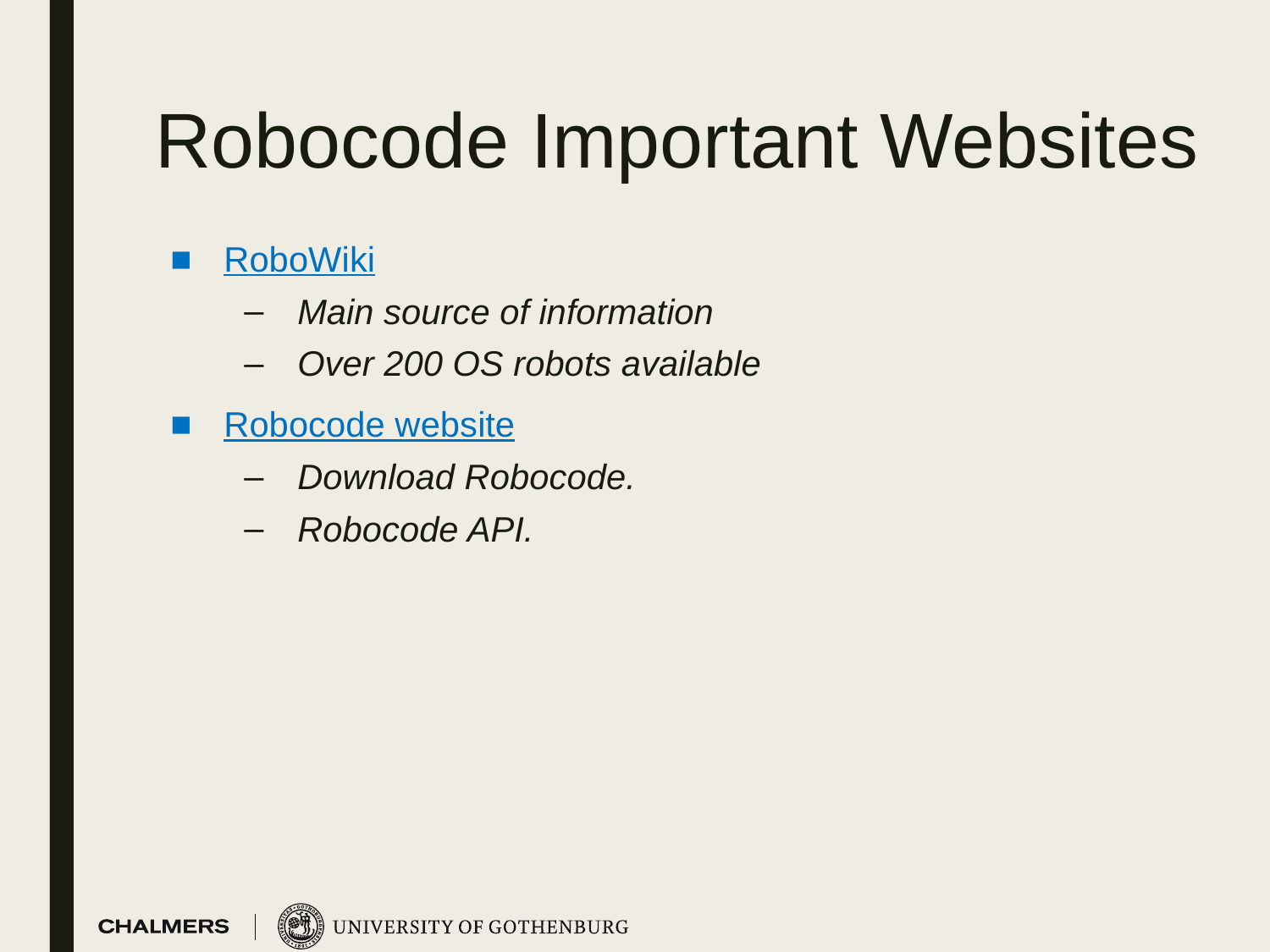

# Robocode Important Websites
RoboWiki
Main source of information
Over 200 OS robots available
Robocode website
Download Robocode.
Robocode API.